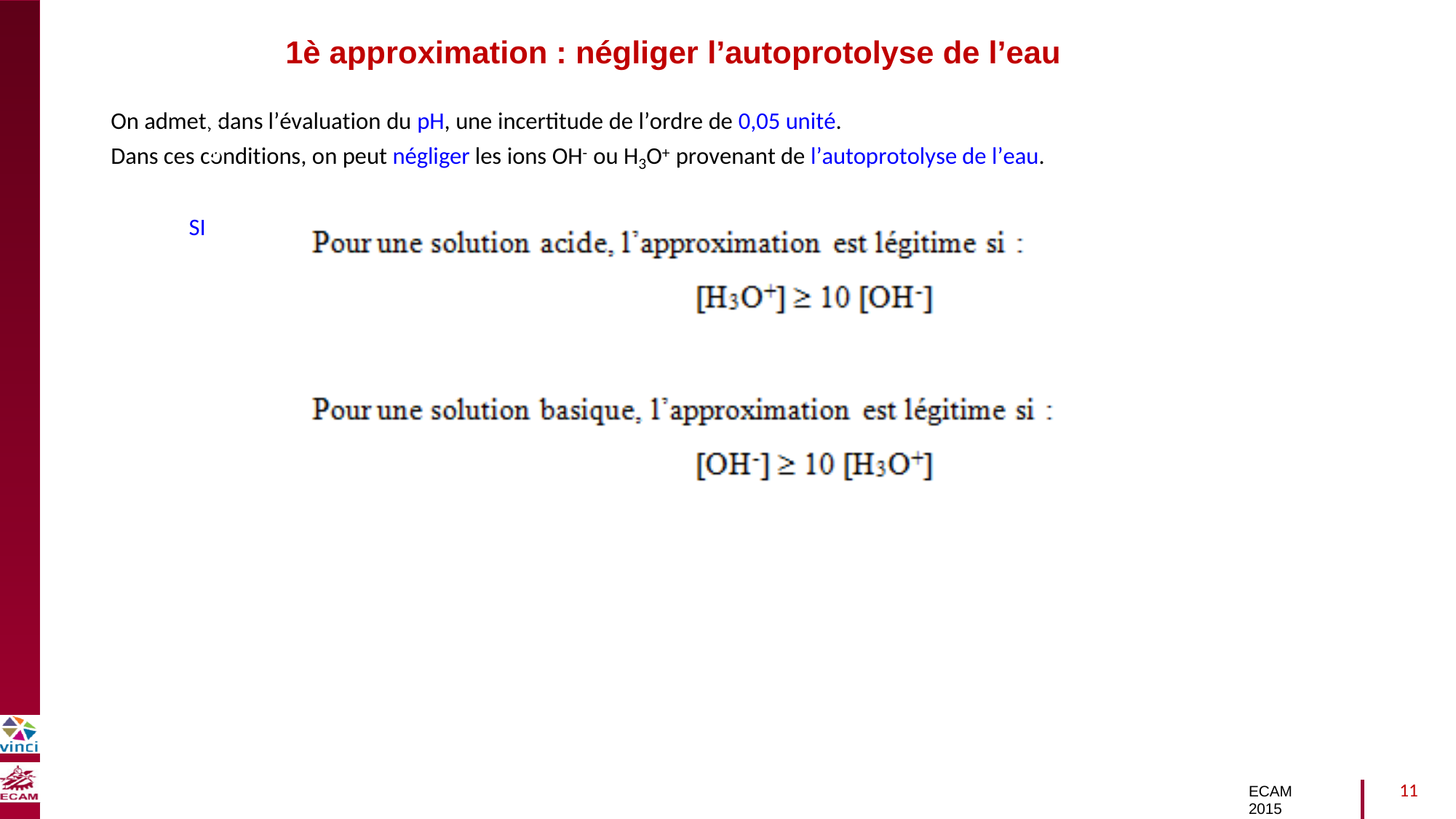

1è approximation : négliger l’autoprotolyse de l’eau
On admet, dans l’évaluation du pH, une incertitude de l’ordre de 0,05 unité.
Dans ces conditions, on peut négliger les ions OH- ou H3O+ provenant de l’autoprotolyse de l’eau.

B2040-Chimie du vivant et environnement
SI

11
ECAM 2015